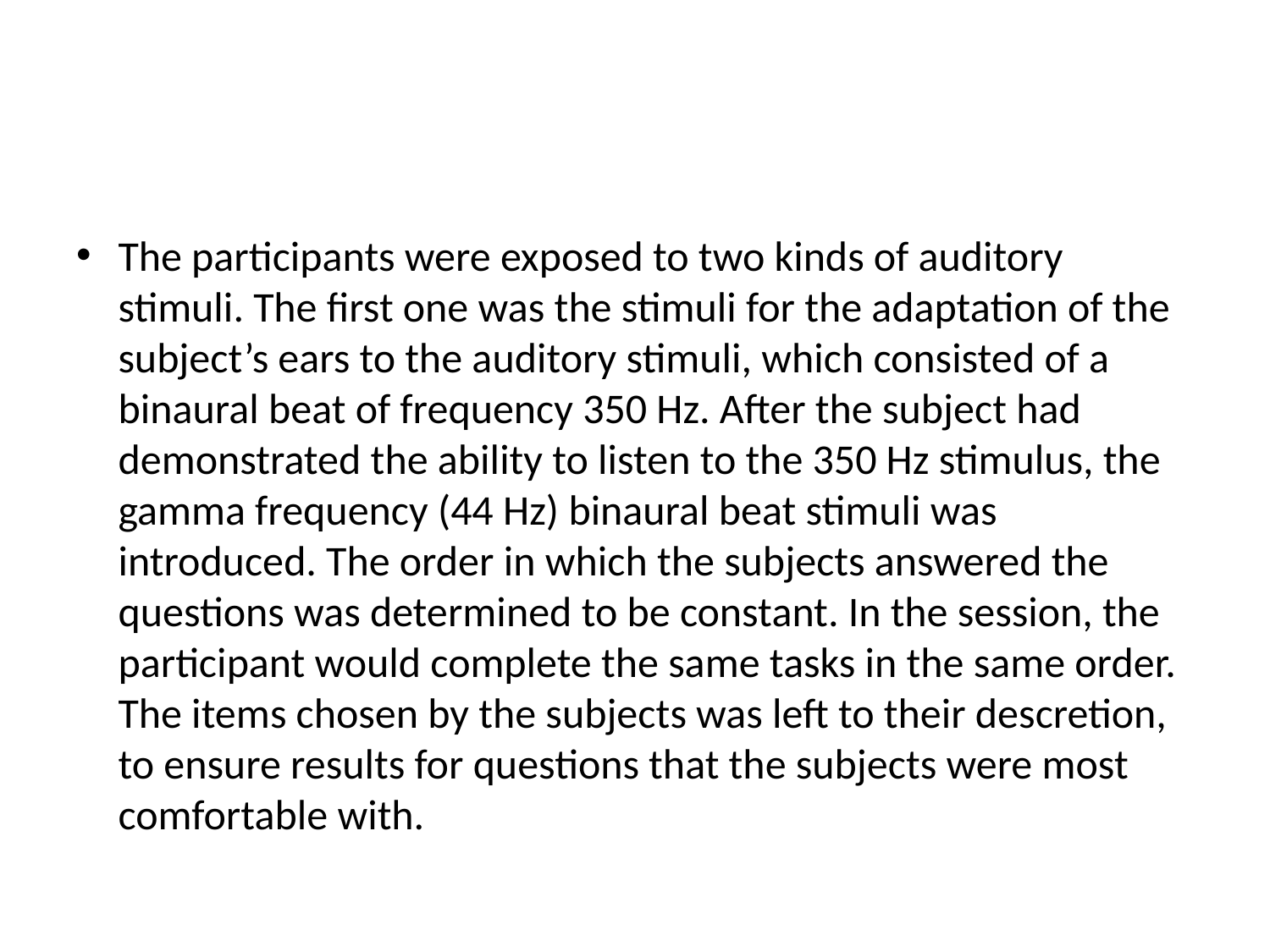

#
The participants were exposed to two kinds of auditory stimuli. The first one was the stimuli for the adaptation of the subject’s ears to the auditory stimuli, which consisted of a binaural beat of frequency 350 Hz. After the subject had demonstrated the ability to listen to the 350 Hz stimulus, the gamma frequency (44 Hz) binaural beat stimuli was introduced. The order in which the subjects answered the questions was determined to be constant. In the session, the participant would complete the same tasks in the same order. The items chosen by the subjects was left to their descretion, to ensure results for questions that the subjects were most comfortable with.